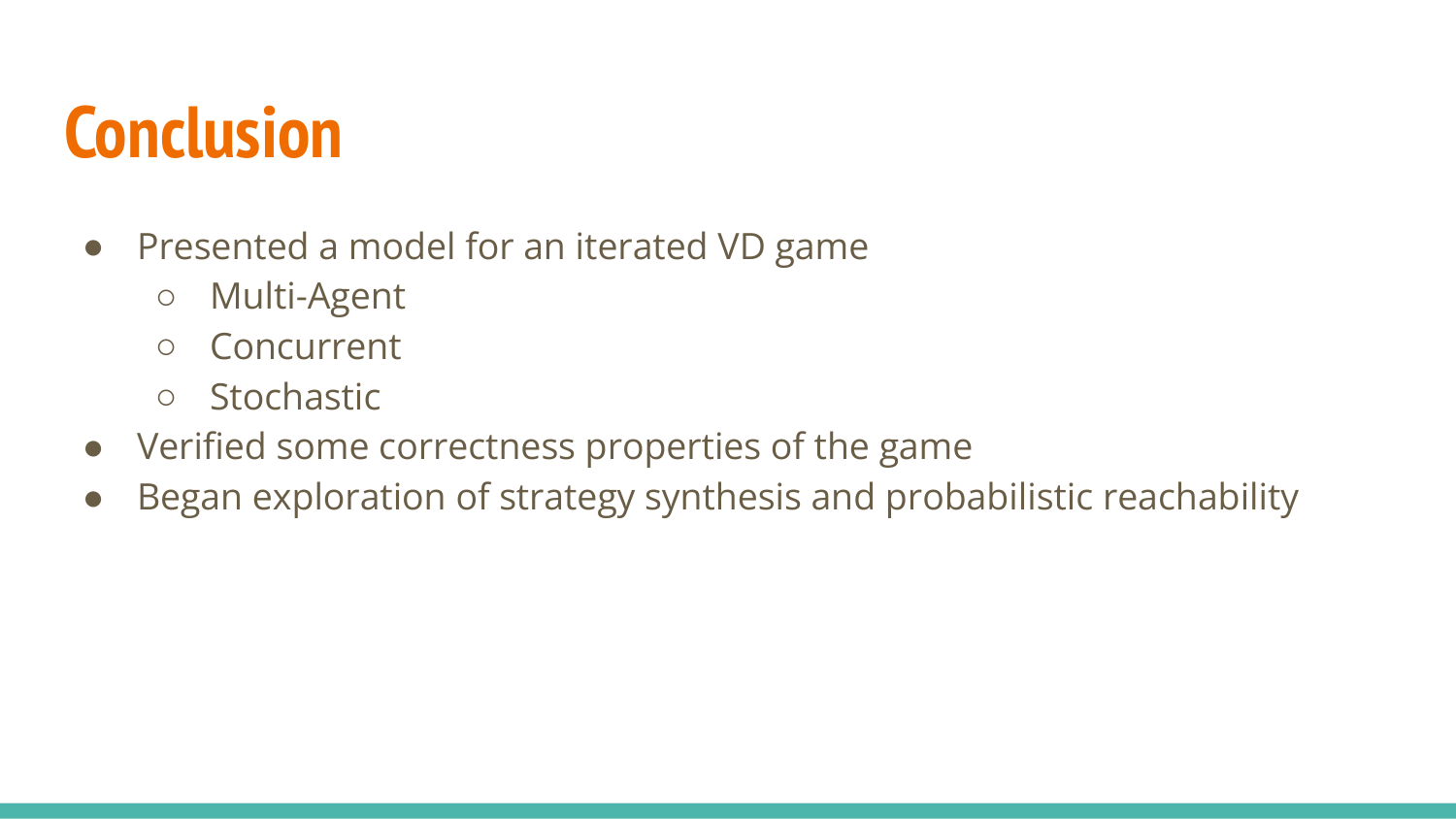

# Conclusion
Presented a model for an iterated VD game
Multi-Agent
Concurrent
Stochastic
Verified some correctness properties of the game
Began exploration of strategy synthesis and probabilistic reachability